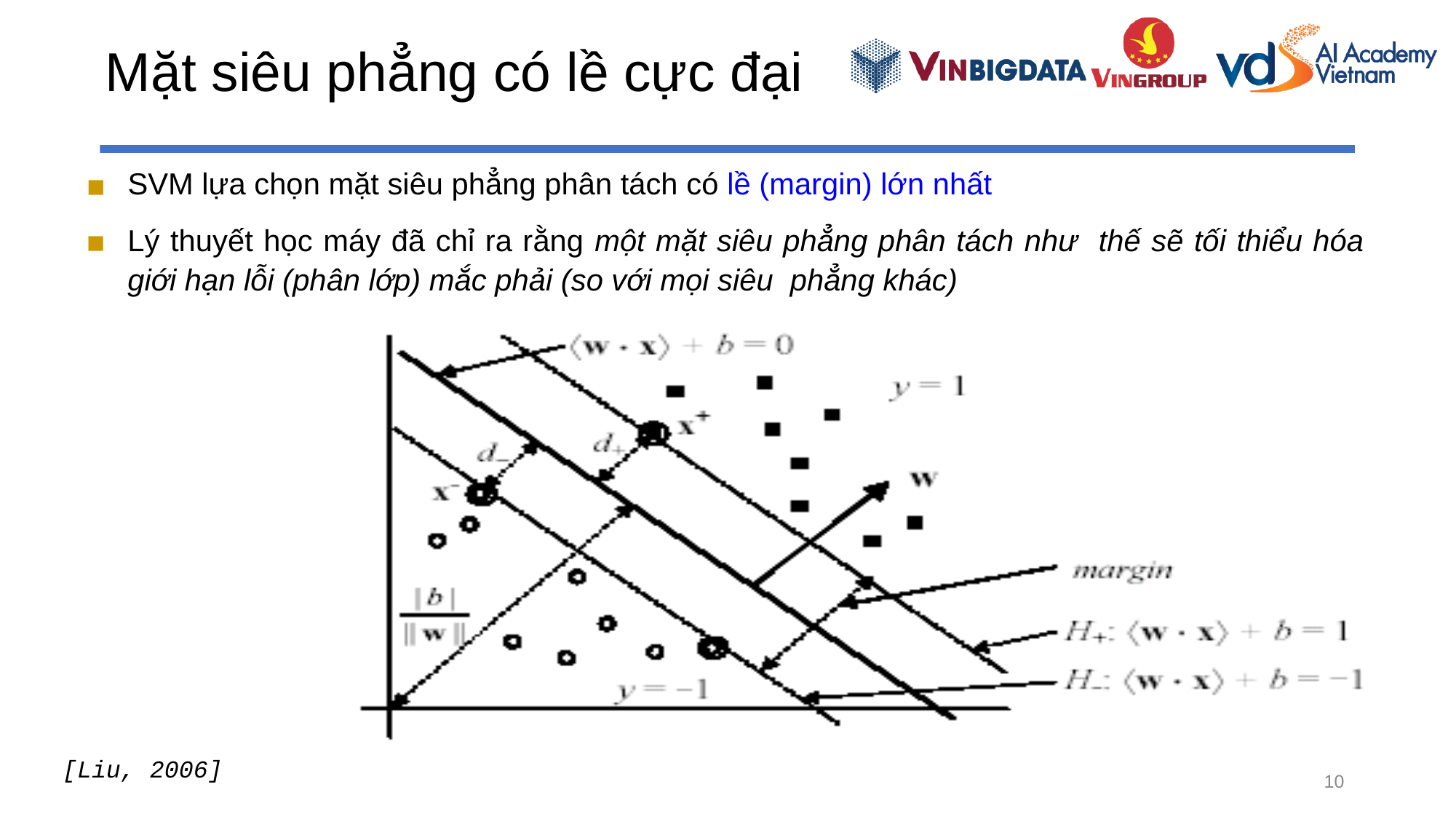

# Mặt siêu phẳng có lề cực đại
SVM lựa chọn mặt siêu phẳng phân tách có lề (margin) lớn nhất
Lý thuyết học máy đã chỉ ra rằng một mặt siêu phẳng phân tách như  thế sẽ tối thiểu hóa giới hạn lỗi (phân lớp) mắc phải (so với mọi siêu  phẳng khác)

[Liu, 2006]
10